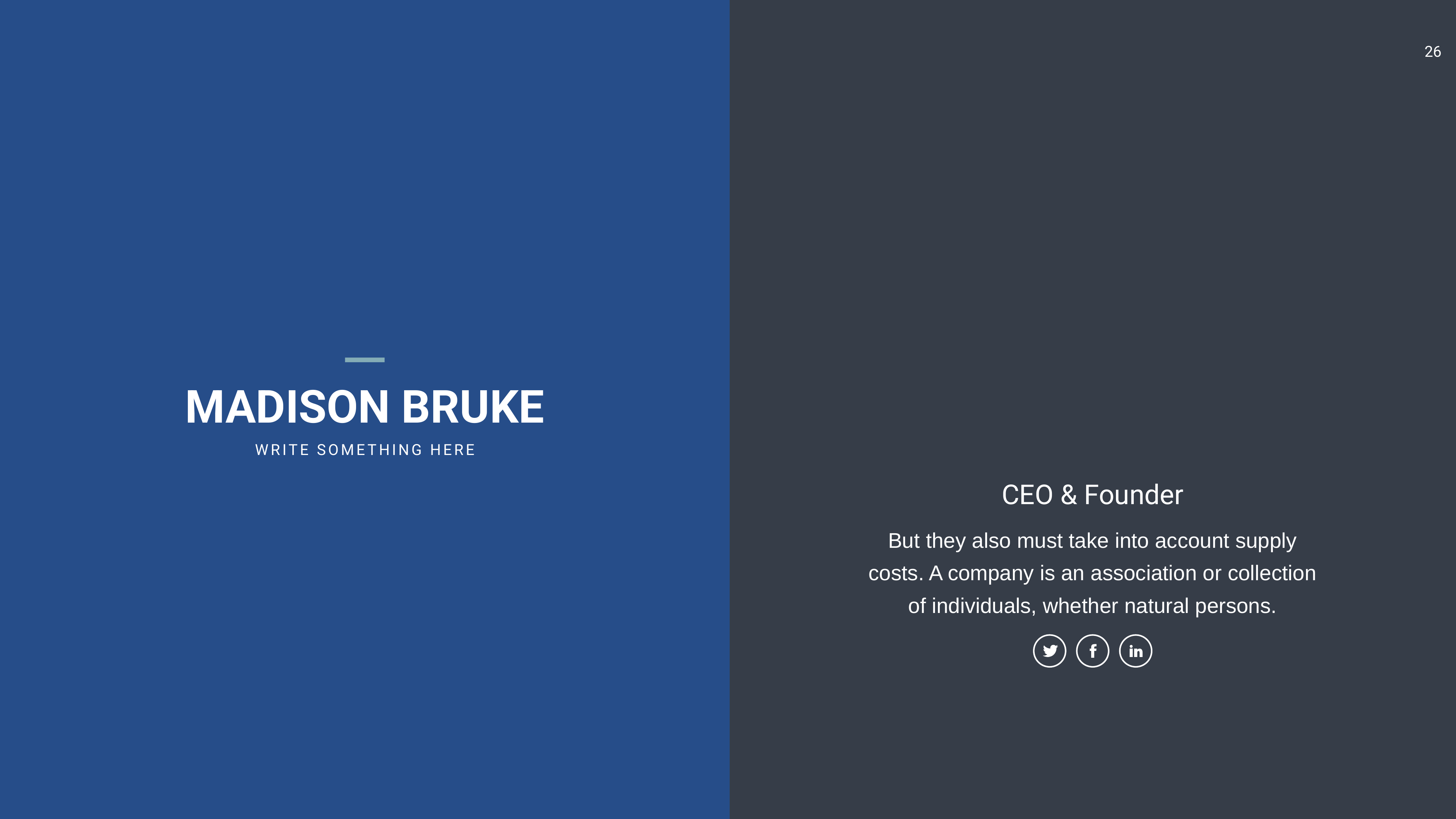

MADISON BRUKE
WRITE SOMETHING HERE
CEO & Founder
But they also must take into account supply costs. A company is an association or collection of individuals, whether natural persons.